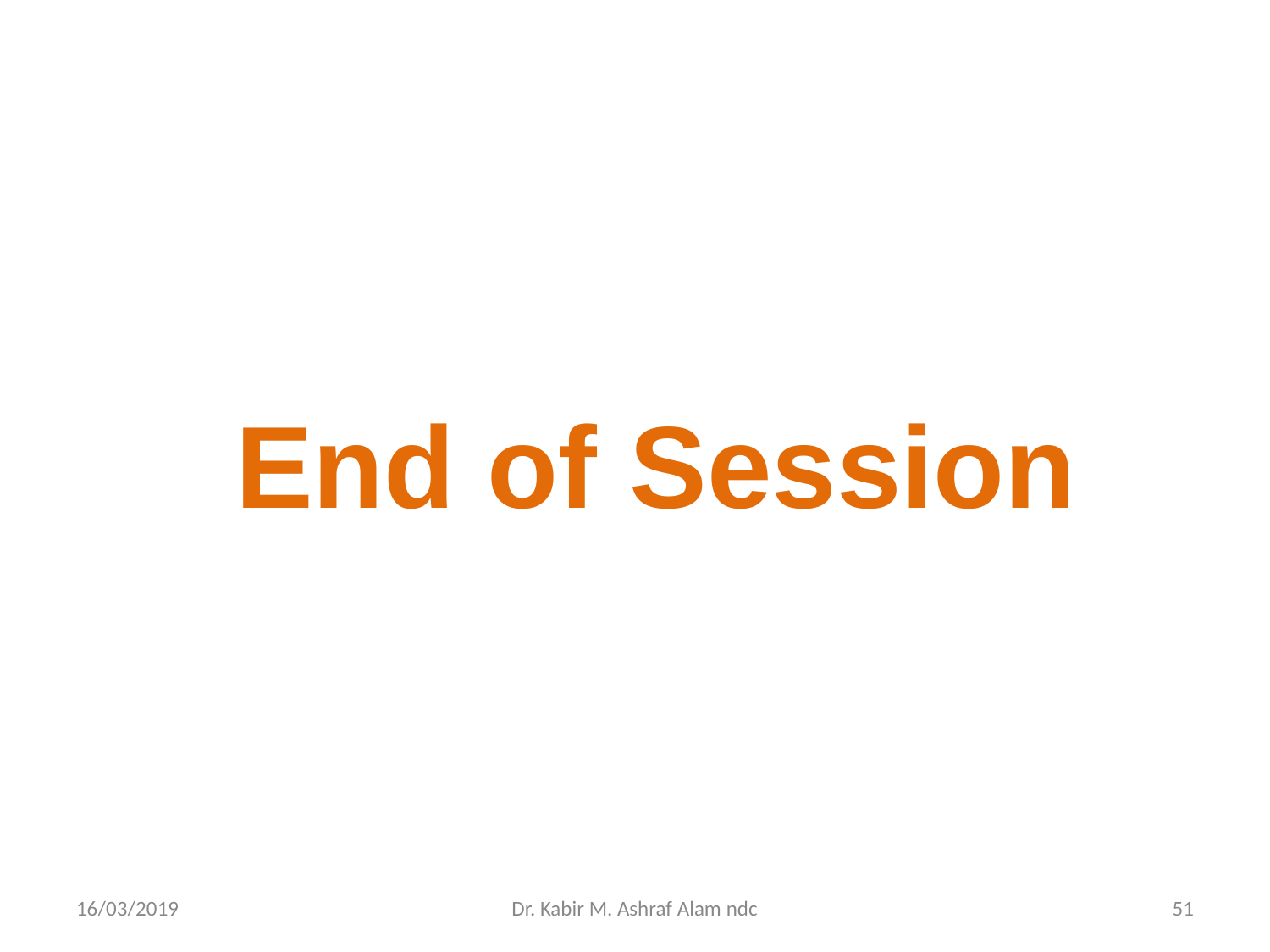

#

End of Session
16/03/2019
Dr. Kabir M. Ashraf Alam ndc
51